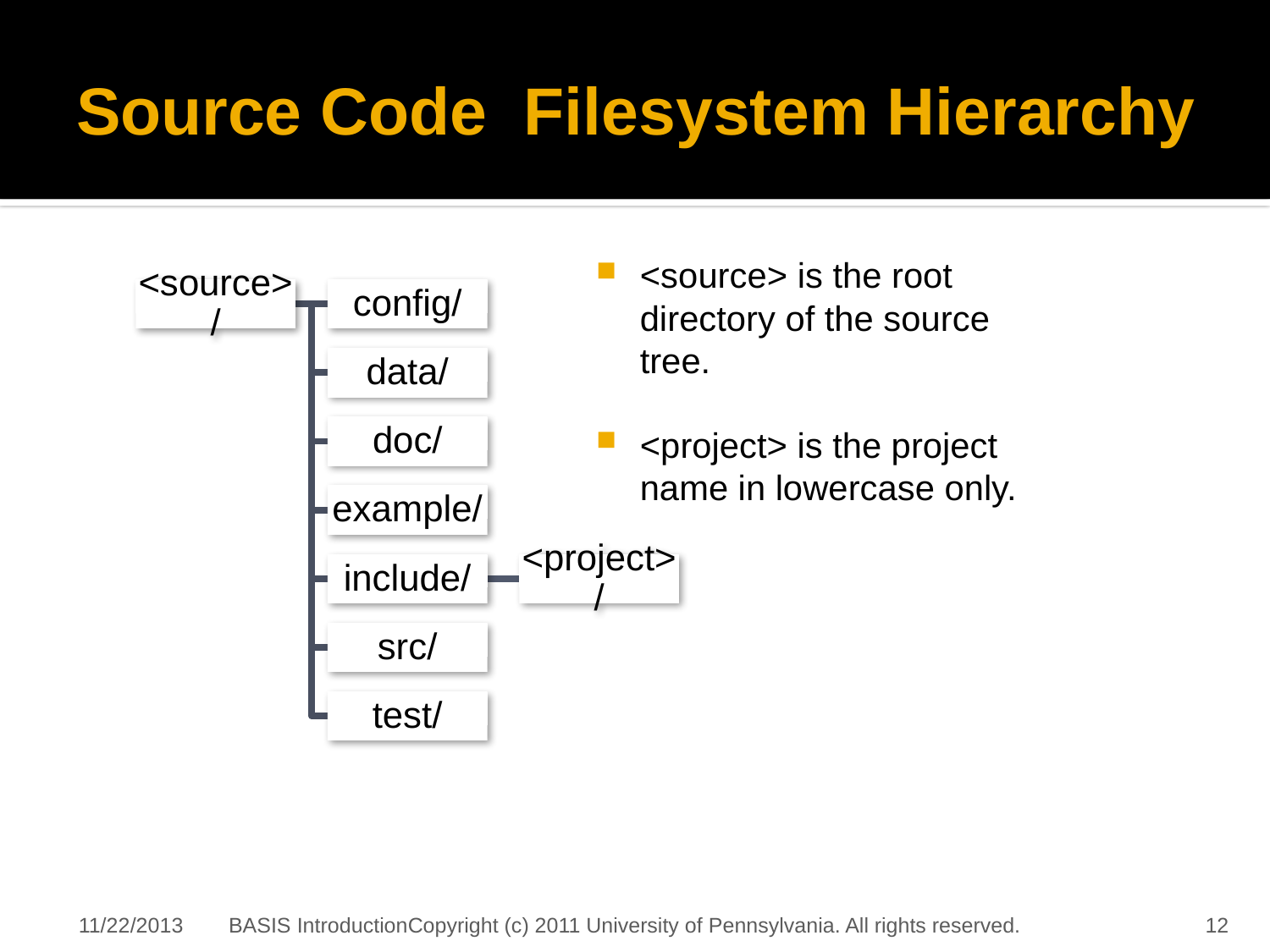

# Source Code  Filesystem Hierarchy
<source> is the root directory of the source tree.

<project> is the project name in lowercase only.
<source>/
config/
data/
doc/
example/
include/
<project>/
src/
test/
11/22/2013
BASIS Introduction	Copyright (c) 2011 University of Pennsylvania. All rights reserved.
12